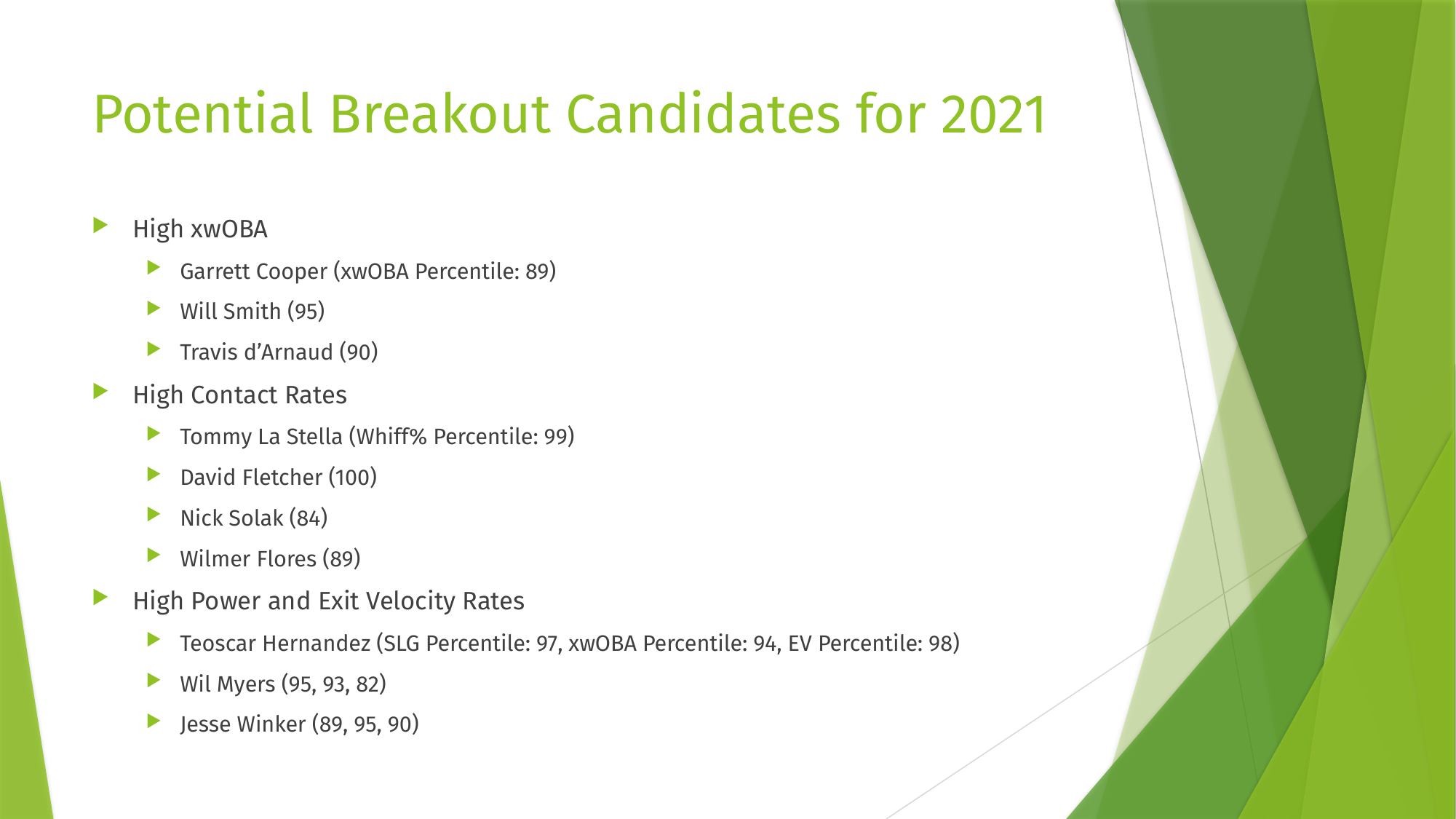

# Potential Breakout Candidates for 2021
High xwOBA
Garrett Cooper (xwOBA Percentile: 89)
Will Smith (95)
Travis d’Arnaud (90)
High Contact Rates
Tommy La Stella (Whiff% Percentile: 99)
David Fletcher (100)
Nick Solak (84)
Wilmer Flores (89)
High Power and Exit Velocity Rates
Teoscar Hernandez (SLG Percentile: 97, xwOBA Percentile: 94, EV Percentile: 98)
Wil Myers (95, 93, 82)
Jesse Winker (89, 95, 90)